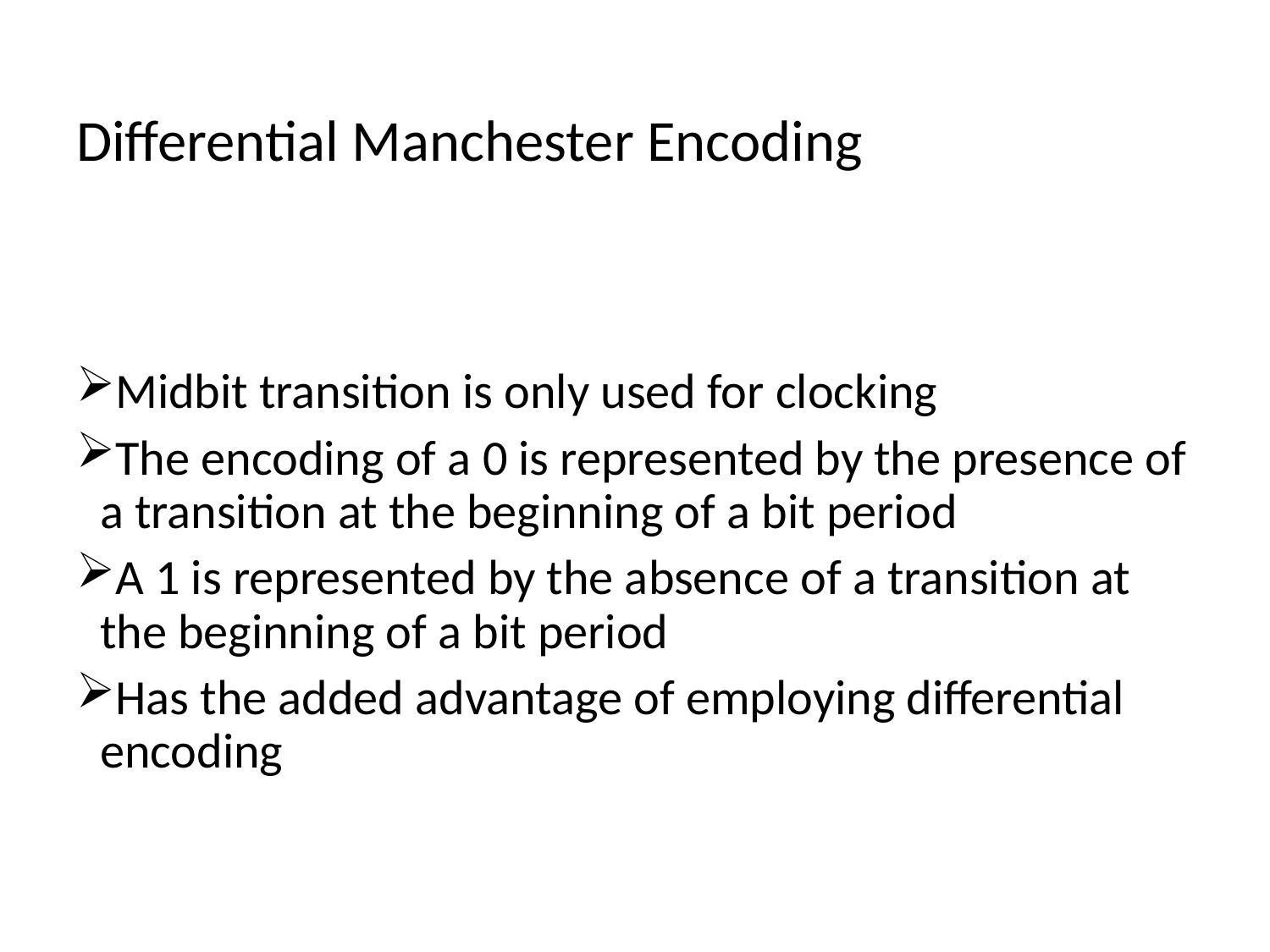

# Differential Manchester Encoding
Midbit transition is only used for clocking
The encoding of a 0 is represented by the presence of a transition at the beginning of a bit period
A 1 is represented by the absence of a transition at the beginning of a bit period
Has the added advantage of employing differential encoding